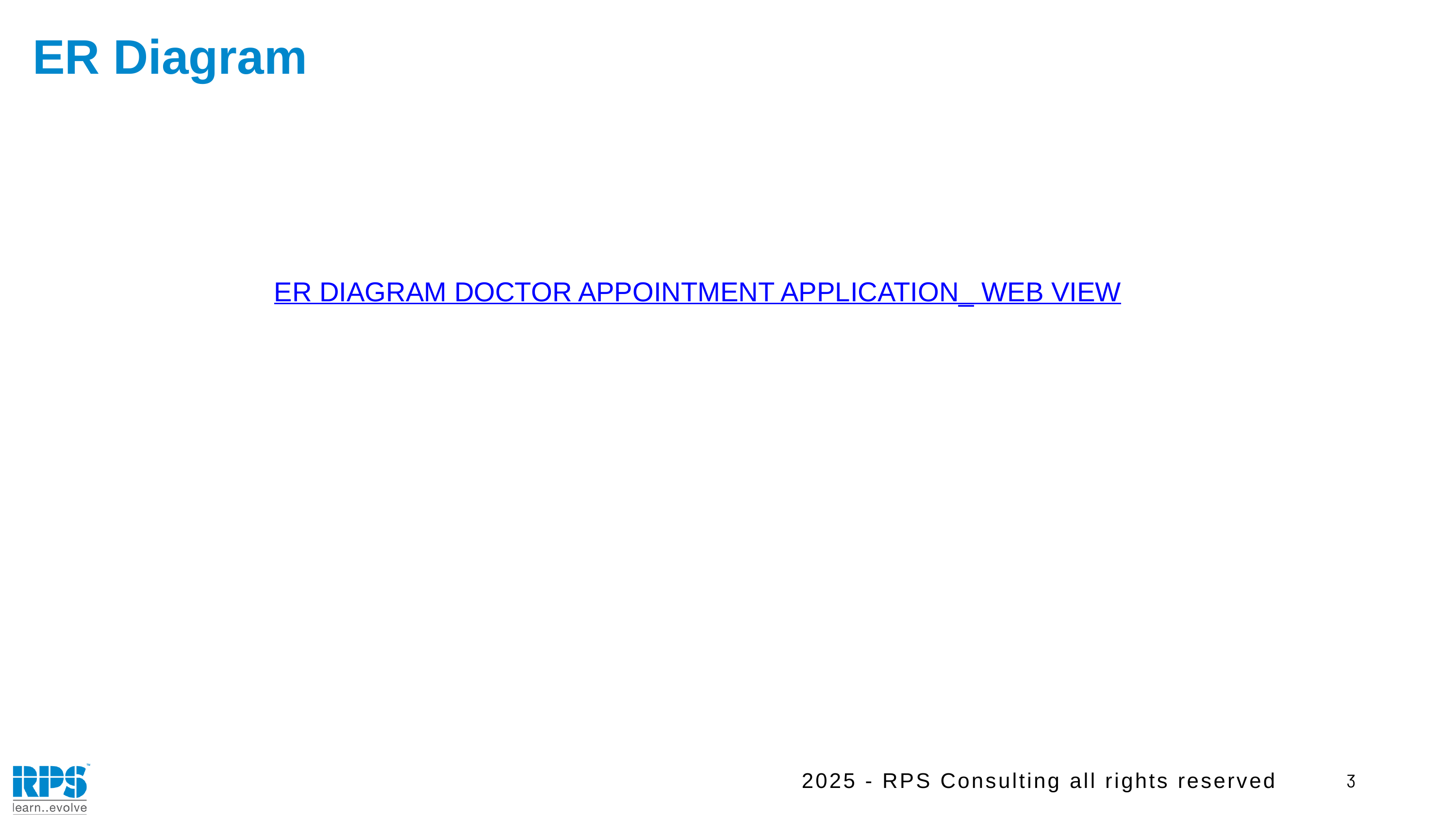

ER Diagram
ER DIAGRAM DOCTOR APPOINTMENT APPLICATION_ WEB VIEW

3
2025 - RPS Consulting all rights reserved